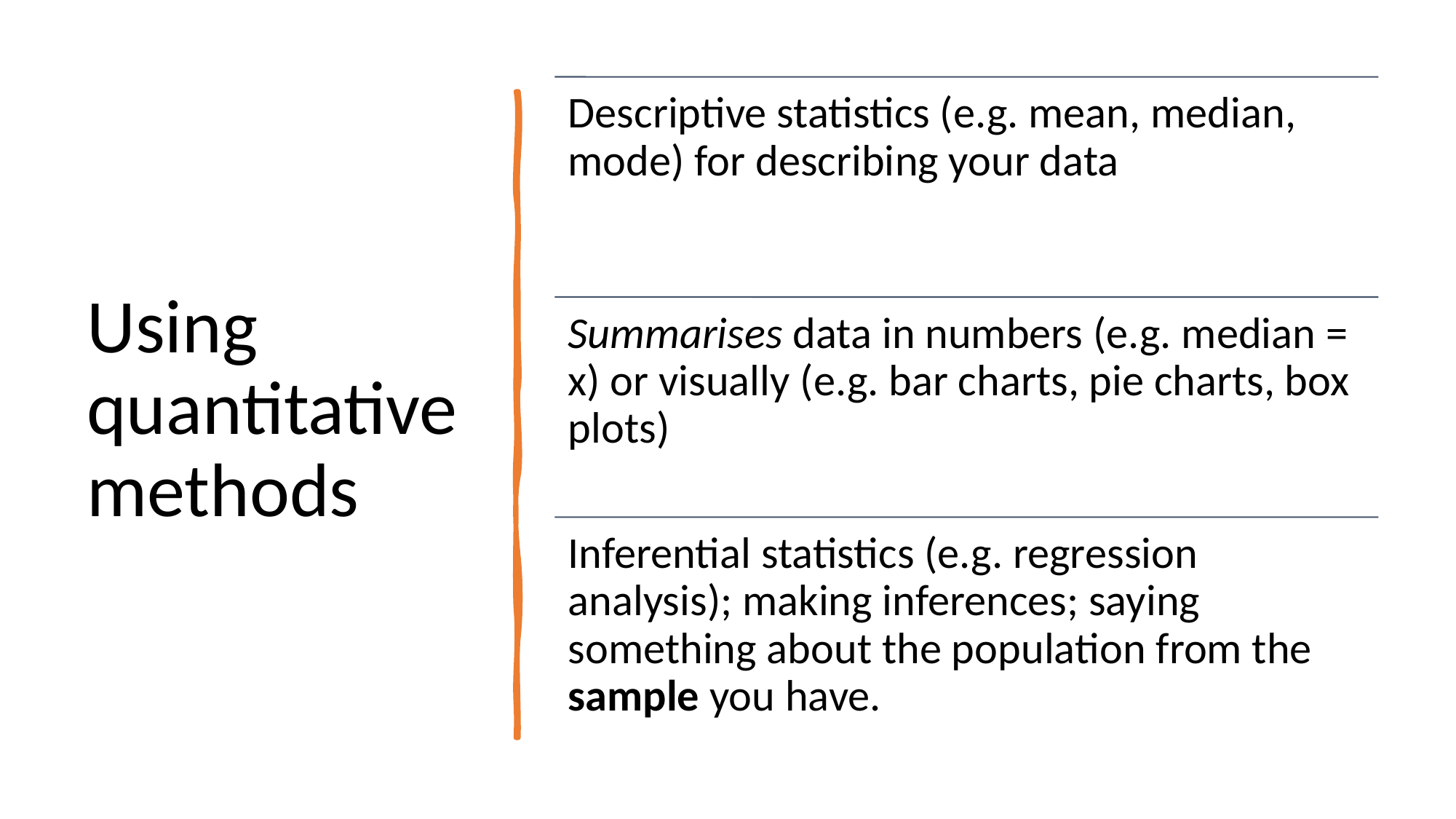

Descriptive statistics (e.g. mean, median, mode) for describing your data
Summarises data in numbers (e.g. median = x) or visually (e.g. bar charts, pie charts, box plots)
Inferential statistics (e.g. regression analysis); making inferences; saying something about the population from the sample you have.
# Using quantitative methods